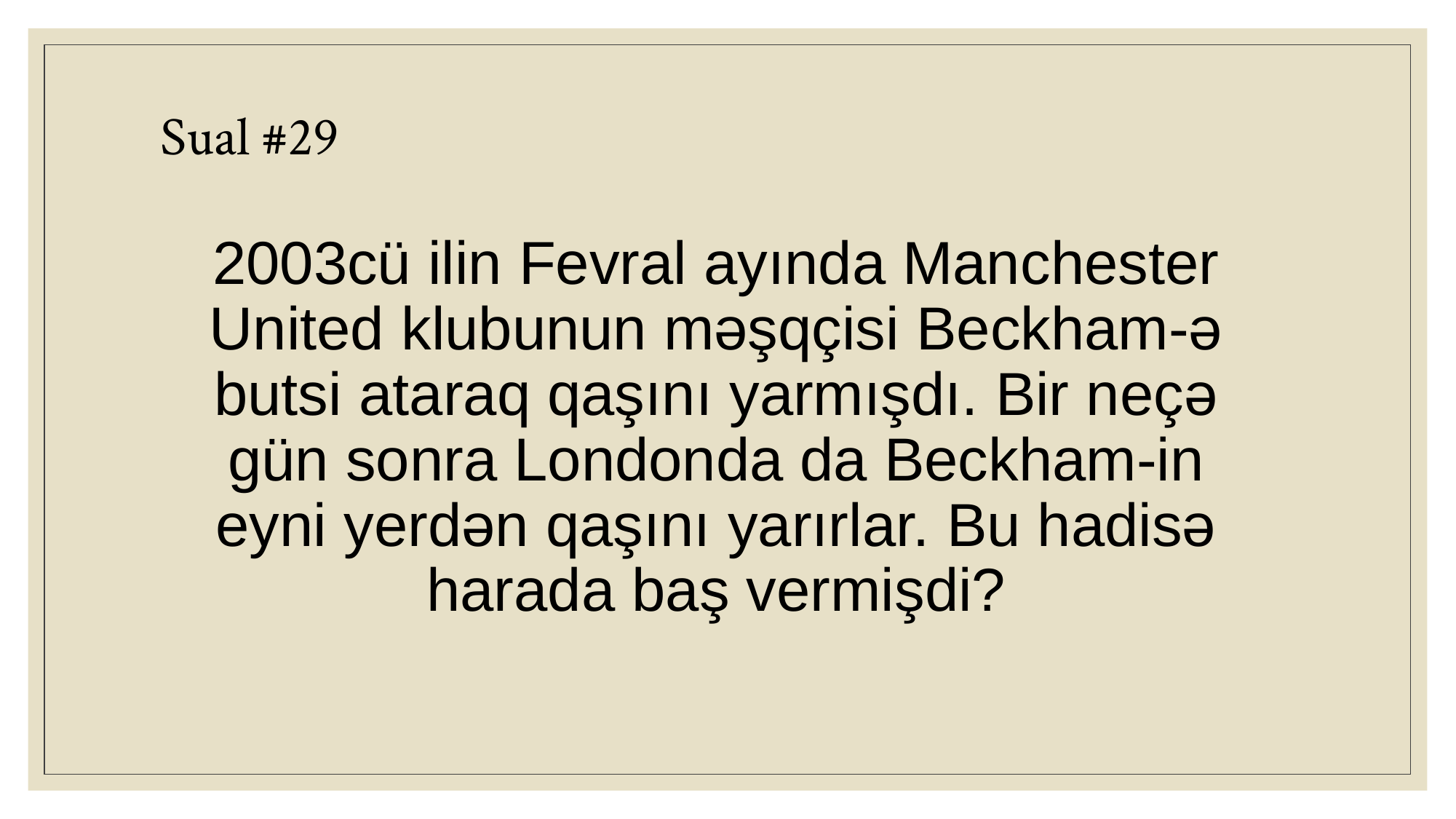

Sual #29
# 2003cü ilin Fevral ayında Manchester United klubunun məşqçisi Beckham-ə butsi ataraq qaşını yarmışdı. Bir neçə gün sonra Londonda da Beckham-in eyni yerdən qaşını yarırlar. Bu hadisə harada baş vermişdi?